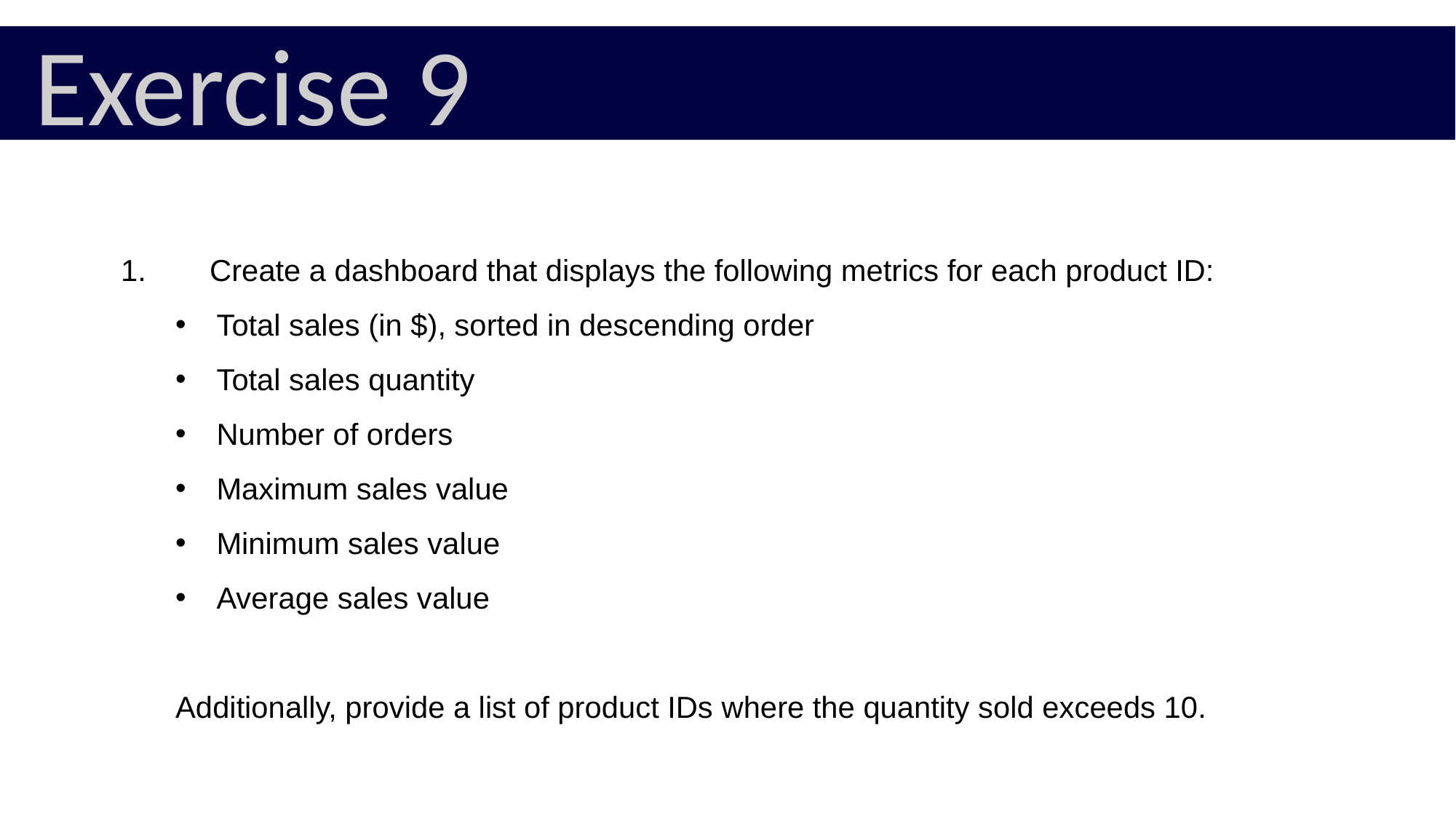

Exercise 9

Create a dashboard that displays the following metrics for each product ID:
Total sales (in $), sorted in descending order
Total sales quantity
Number of orders
Maximum sales value
Minimum sales value
Average sales value

Additionally, provide a list of product IDs where the quantity sold exceeds 10.